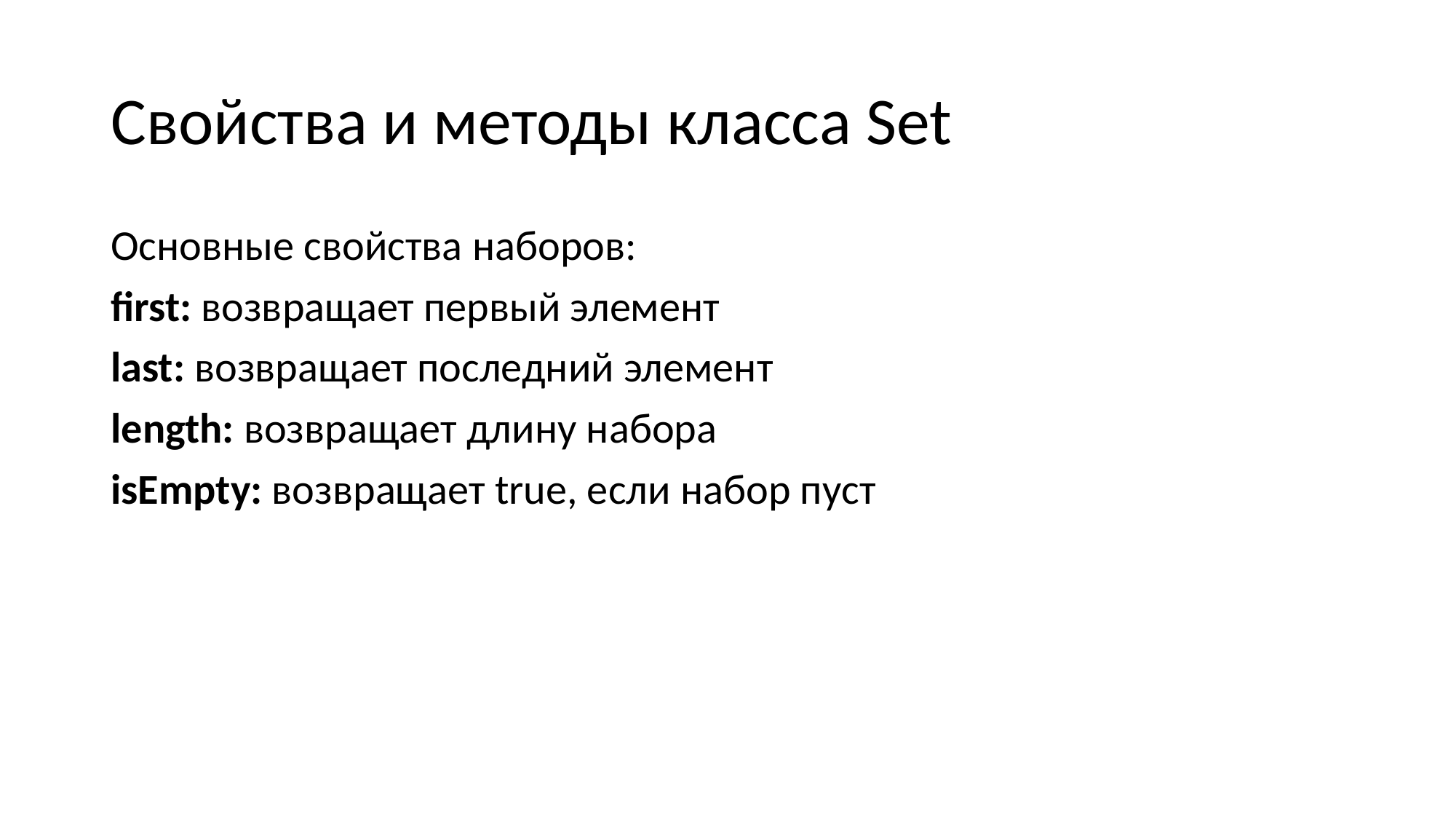

# Свойства и методы класса Set
Основные свойства наборов:
first: возвращает первый элемент
last: возвращает последний элемент
length: возвращает длину набора
isEmpty: возвращает true, если набор пуст